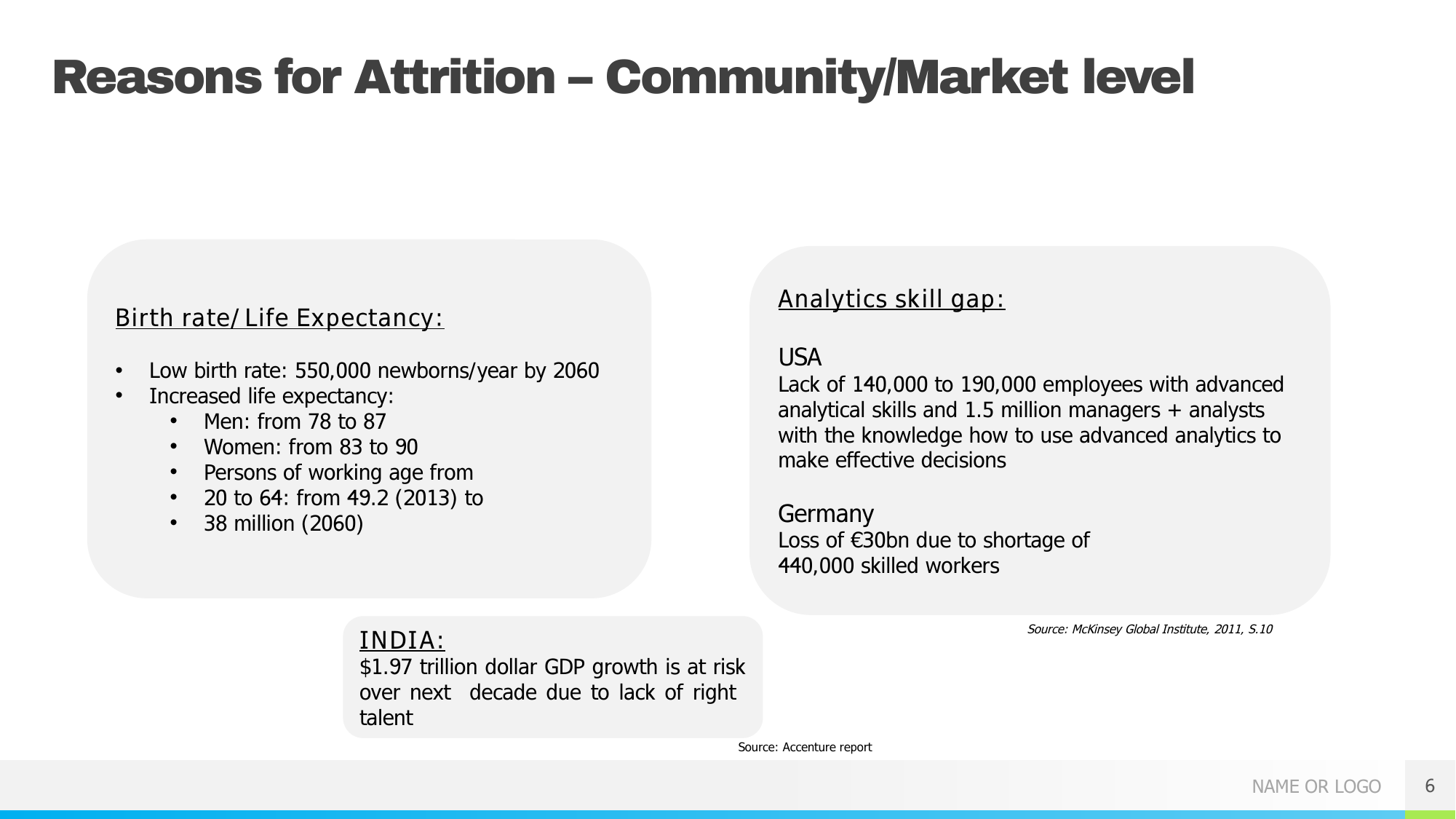

# Reasons for Attrition – Community/Market level
Birth rate/Life Expectancy:

Low birth rate: 550,000 newborns/year by 2060
Increased life expectancy:
Men: from 78 to 87
Women: from 83 to 90
Persons of working age from
20 to 64: from 49.2 (2013) to
38 million (2060)
Analytics skill gap:

USA
Lack of 140,000 to 190,000 employees with advanced
analytical skills and 1.5 million managers + analysts with the knowledge how to use advanced analytics to make effective decisions

Germany
Loss of €30bn due to shortage of
440,000 skilled workers
INDIA:
$1.97 trillion dollar GDP growth is at risk over next  decade due to lack of right  talent
Source: McKinsey Global Institute, 2011, S.10

Source: Accenture report
6